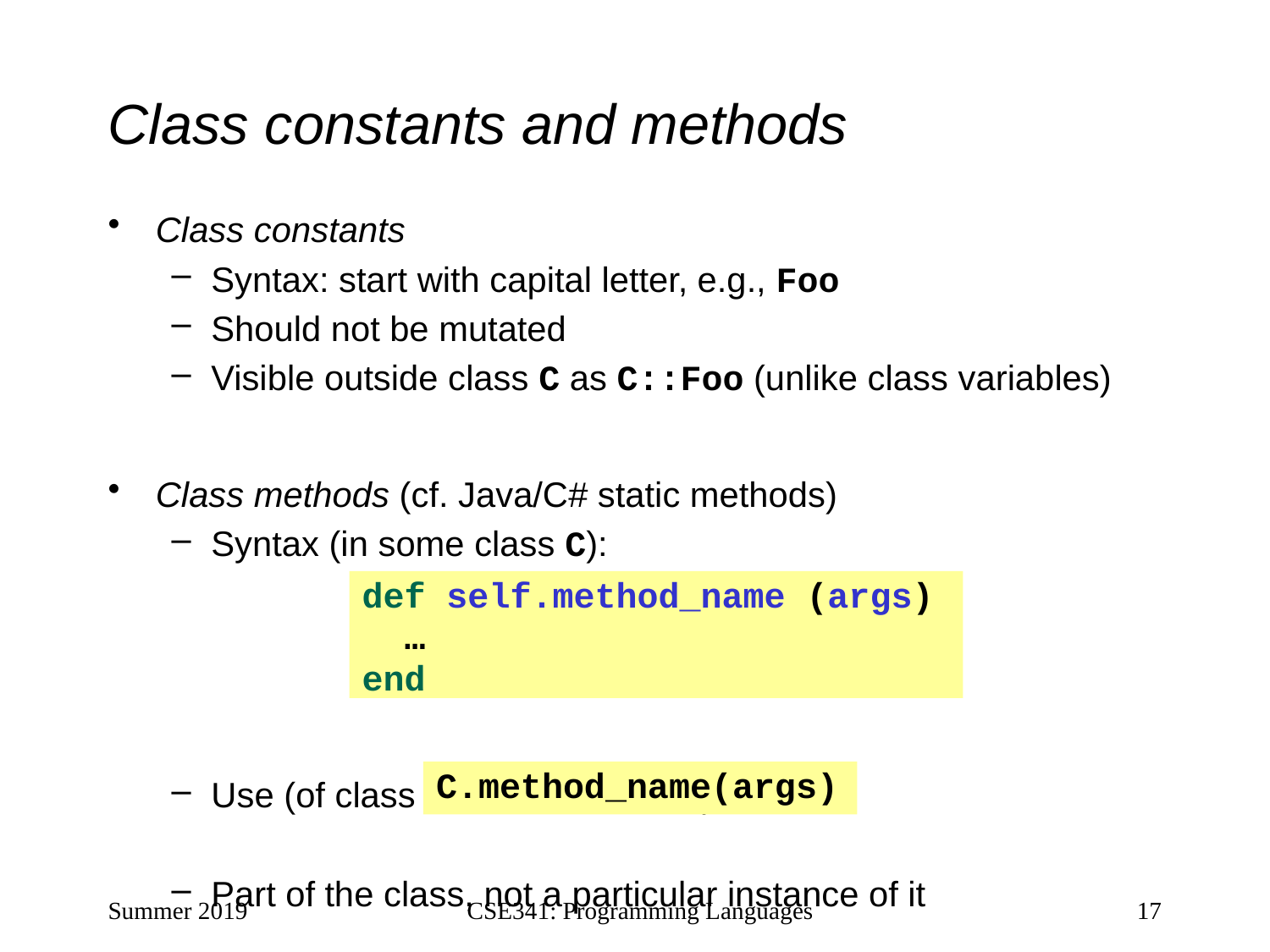

# Class constants and methods
Class constants
Syntax: start with capital letter, e.g., Foo
Should not be mutated
Visible outside class C as C::Foo (unlike class variables)

Class methods (cf. Java/C# static methods)
Syntax (in some class C):

Use (of class method in class C):

Part of the class, not a particular instance of it

def self.method_name (args)
  …
end
C.method_name(args)
Summer 2019
CSE341: Programming Languages
17